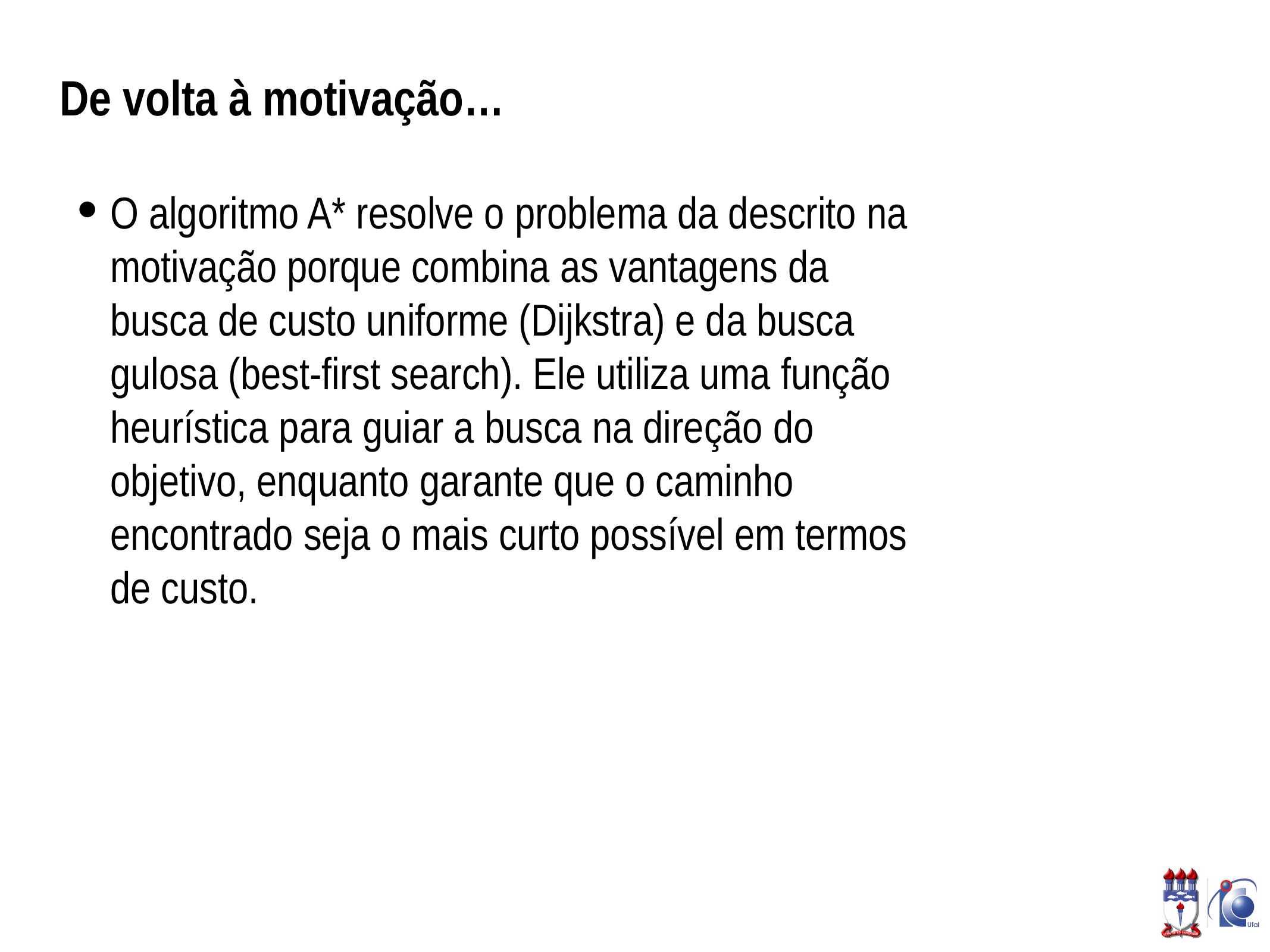

# De volta à motivação…
O algoritmo A* resolve o problema da descrito na motivação porque combina as vantagens da busca de custo uniforme (Dijkstra) e da busca gulosa (best-first search). Ele utiliza uma função heurística para guiar a busca na direção do objetivo, enquanto garante que o caminho encontrado seja o mais curto possível em termos de custo.